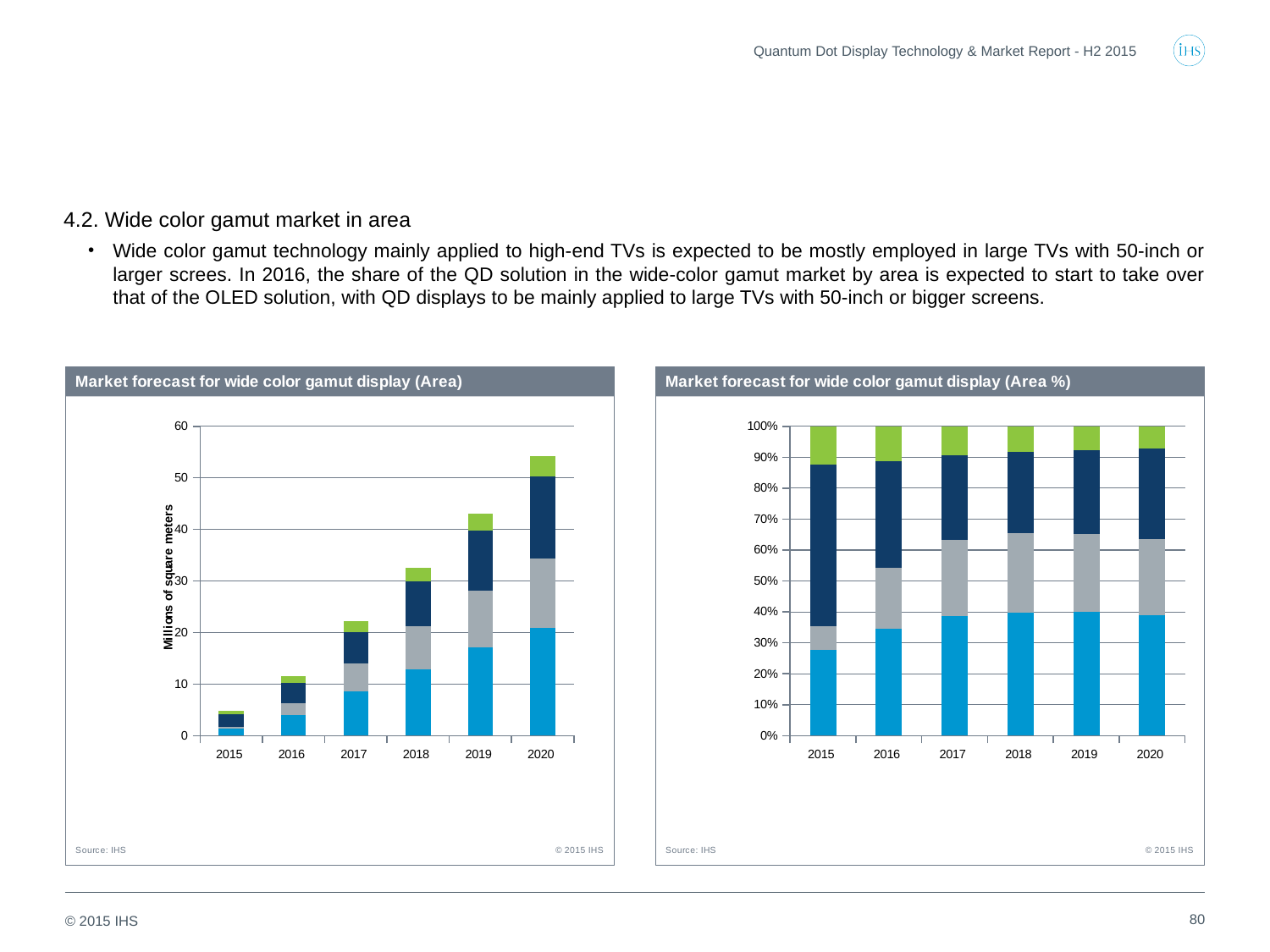

Quantum Dot Display Technology & Market Report - H2 2015
4.2. Wide color gamut market in area
Wide color gamut technology mainly applied to high-end TVs is expected to be mostly employed in large TVs with 50-inch or larger screes. In 2016, the share of the QD solution in the wide-color gamut market by area is expected to start to take over that of the OLED solution, with QD displays to be mainly applied to large TVs with 50-inch or bigger screens.

### Chart

| Category | QD solutions  | LED/CF solutions | OLED solutions | Others WCG |
|---|---|---|---|---|
| 2015 | 1.3260521978868838 | 0.3645864779187126 | 2.516306429040272 | 0.588548732367489 |
| 2016 | 3.9210973380315672 | 2.3113007626578295 | 3.9764196536959164 | 1.3113259886288102 |
| 2017 | 8.563357811062646 | 5.501331082527327 | 6.087872325082255 | 2.098808976947675 |
| 2018 | 12.883344686485586 | 8.377527668986366 | 8.615475988887589 | 2.7131858865656717 |
| 2019 | 17.134354356944126 | 10.918386128306947 | 11.715291905526035 | 3.3035168723917843 |
| 2020 | 20.963130259498993 | 13.418201838228246 | 15.88838694606096 | 3.9028404819604026 |

### Chart

| Category | QD solutions  | LED/CF solutions | OLED solutions | Others WCG |
|---|---|---|---|---|
| 2015 | 0.2768205420756131 | 0.07599535570196274 | 0.5245054704762989 | 0.12267863174612531 |
| 2016 | 0.3444101077851305 | 0.19940204824561406 | 0.3430562722262489 | 0.11313157174300636 |
| 2017 | 0.38787924915339567 | 0.24601664714239752 | 0.27224646457011137 | 0.09385763913409545 |
| 2018 | 0.398281737247704 | 0.2558034562579416 | 0.26306908462069073 | 0.08284572187366365 |
| 2019 | 0.4001379961813132 | 0.25251477675484924 | 0.2709452006347502 | 0.07640202642908744 |
| 2020 | 0.3894393200134909 | 0.24669579151337423 | 0.29211054065101316 | 0.07175434782212156 |
80